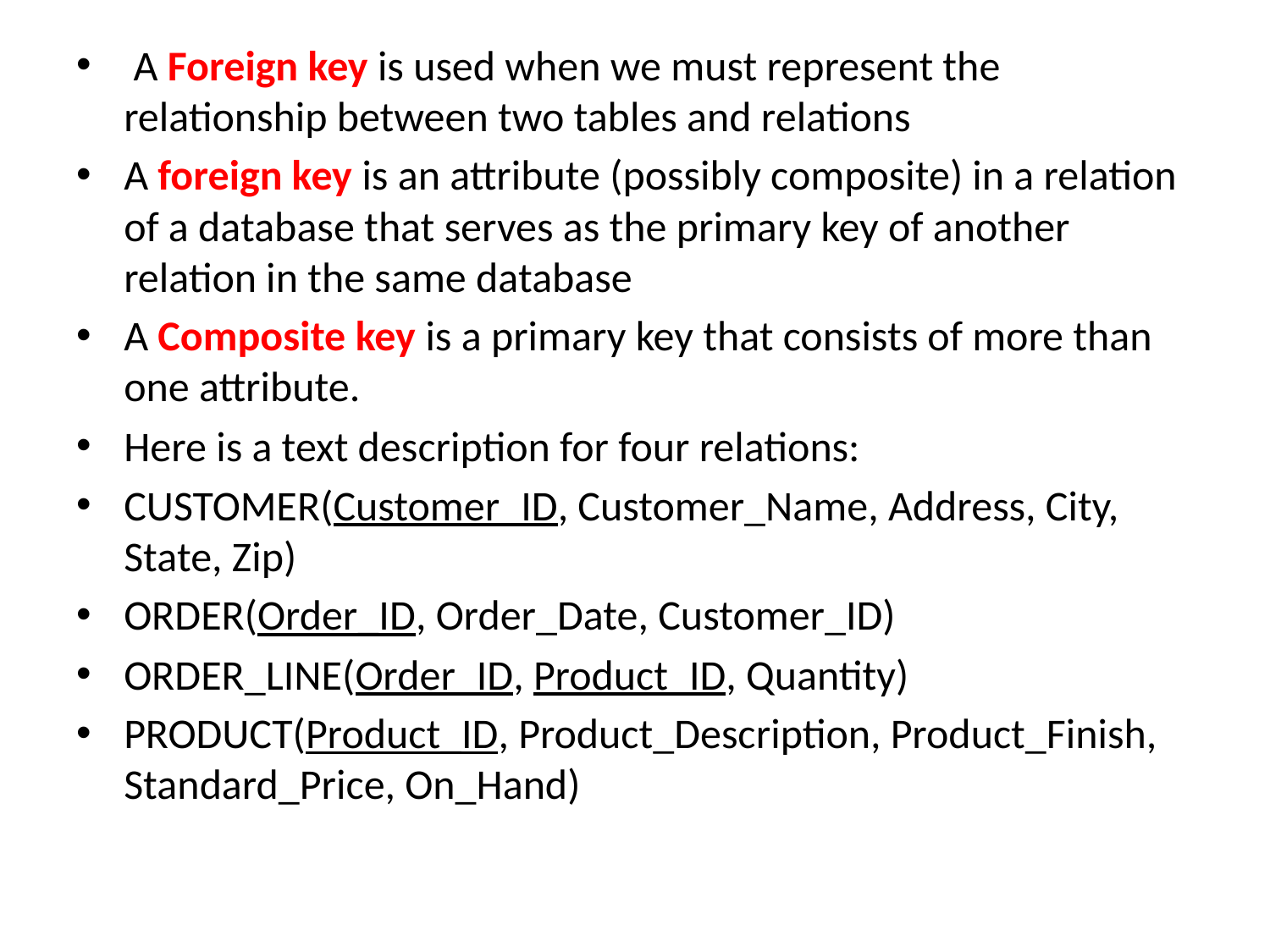

A Foreign key is used when we must represent the relationship between two tables and relations
A foreign key is an attribute (possibly composite) in a relation of a database that serves as the primary key of another relation in the same database
A Composite key is a primary key that consists of more than one attribute.
Here is a text description for four relations:
CUSTOMER(Customer_ID, Customer_Name, Address, City, State, Zip)
ORDER(Order_ID, Order_Date, Customer_ID)
ORDER_LINE(Order_ID, Product_ID, Quantity)
PRODUCT(Product_ID, Product_Description, Product_Finish, Standard_Price, On_Hand)